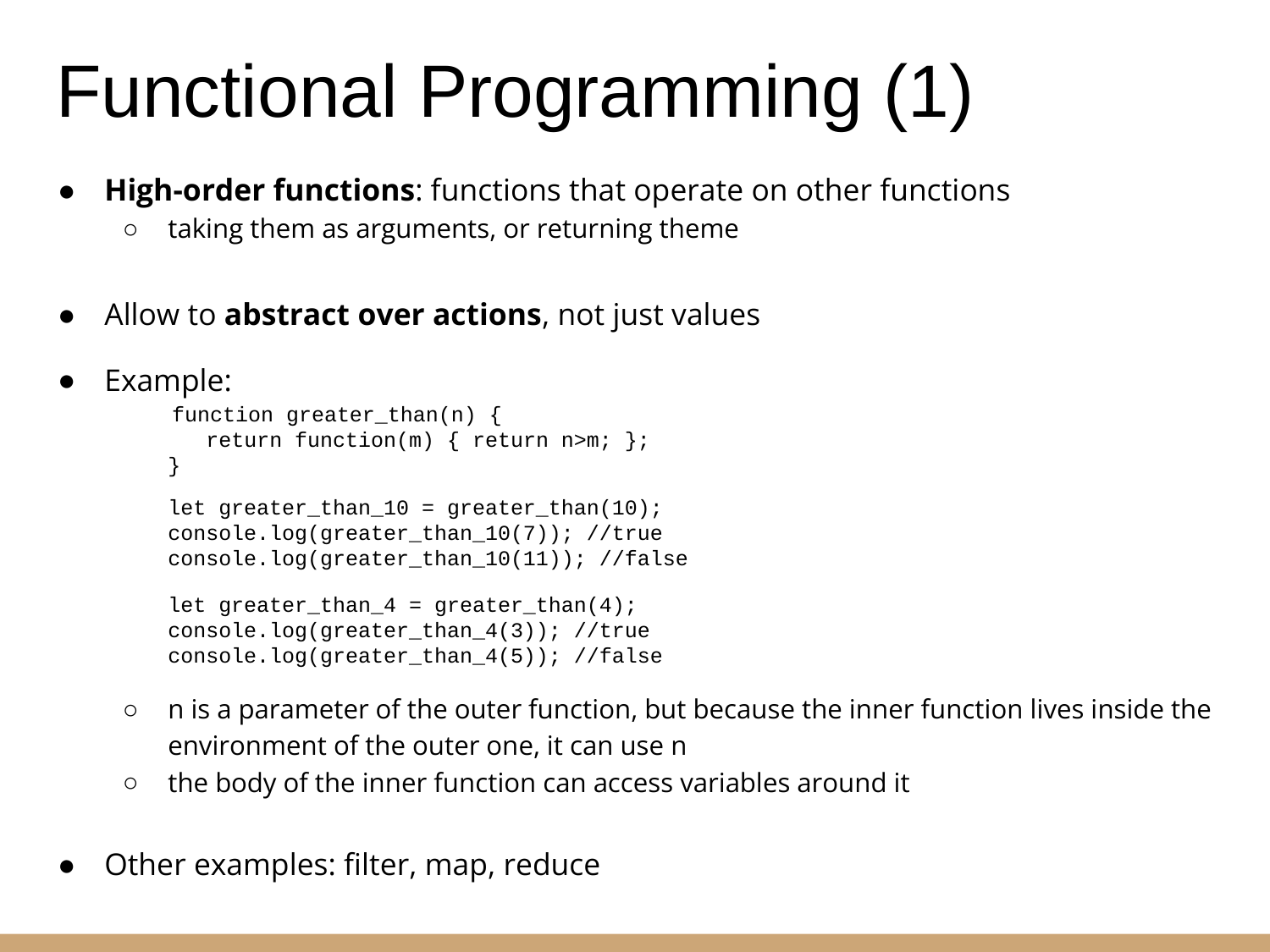

# Functional Programming (1)
High-order functions: functions that operate on other functions
taking them as arguments, or returning theme

Allow to abstract over actions, not just values

Example:
         function greater_than(n) {
   return function(m) { return n>m; };
}

let greater_than_10 = greater_than(10);
console.log(greater_than_10(7)); //true
console.log(greater_than_10(11)); //false

let greater_than_4 = greater_than(4);
console.log(greater_than_4(3)); //true
console.log(greater_than_4(5)); //false

n is a parameter of the outer function, but because the inner function lives inside the environment of the outer one, it can use n
the body of the inner function can access variables around it

Other examples: filter, map, reduce